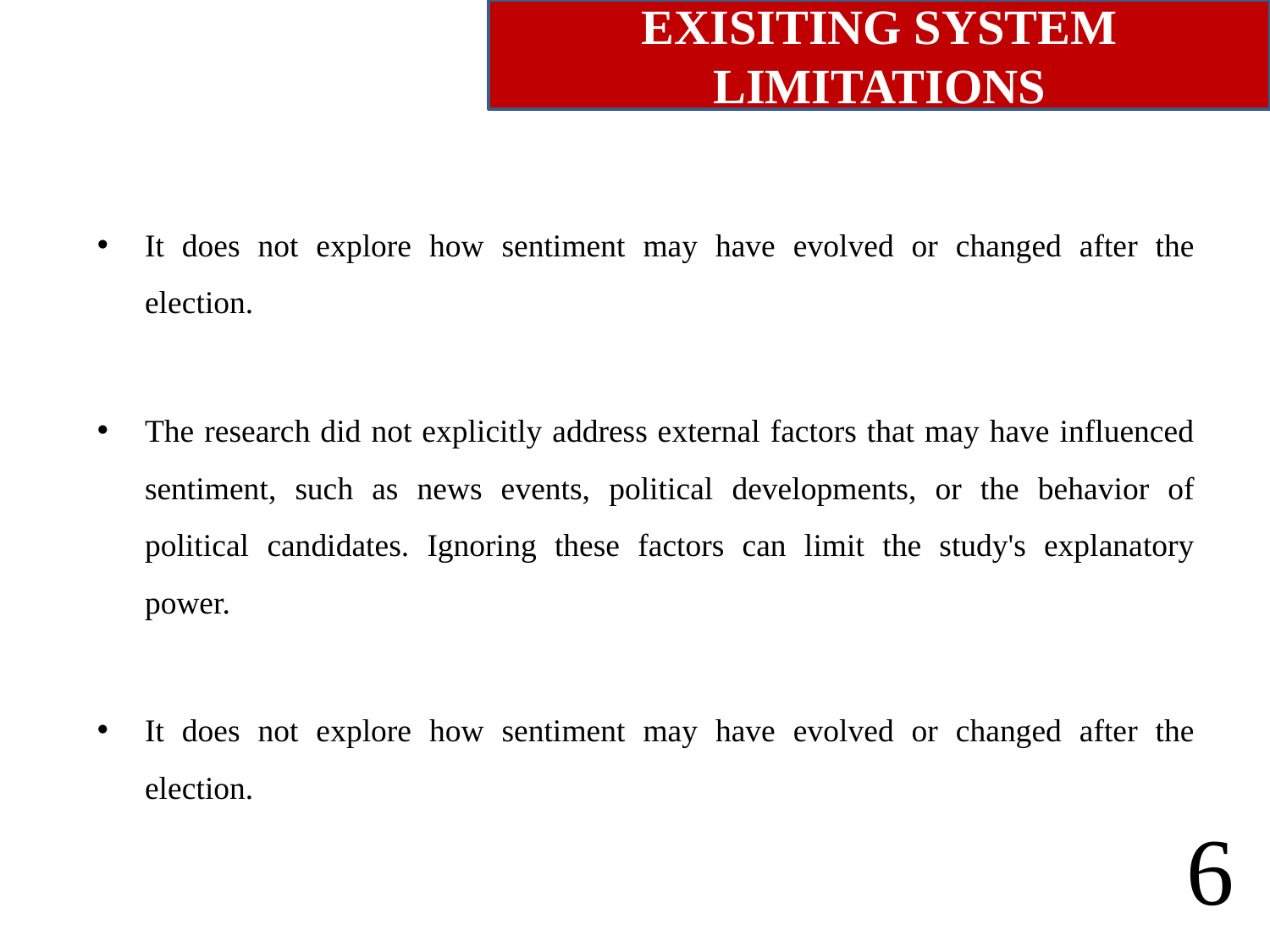

EXISITING SYSTEM LIMITATIONS
It does not explore how sentiment may have evolved or changed after the election.

The research did not explicitly address external factors that may have influenced sentiment, such as news events, political developments, or the behavior of political candidates. Ignoring these factors can limit the study's explanatory power.

It does not explore how sentiment may have evolved or changed after the election.
6